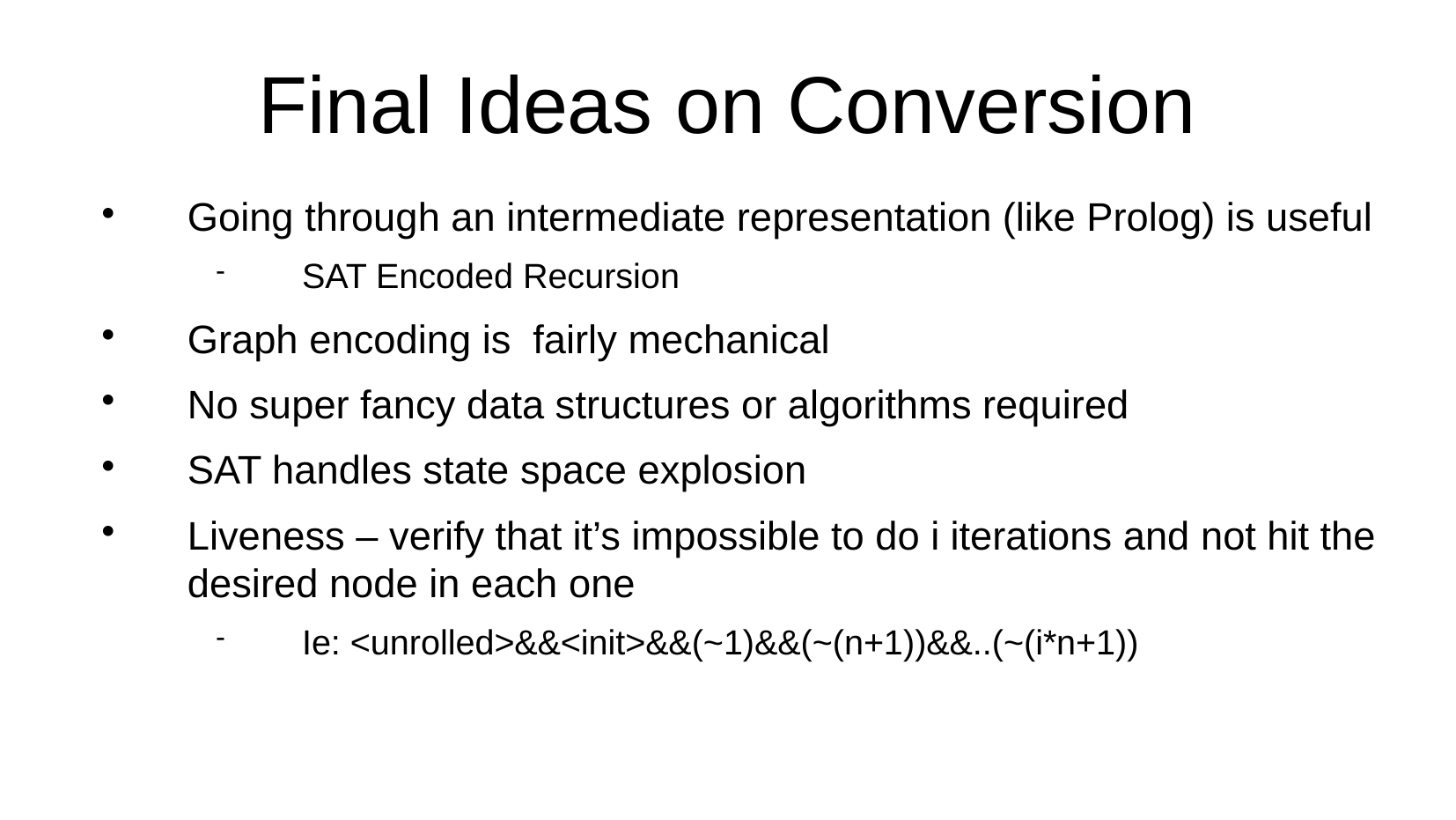

Final Ideas on Conversion
Going through an intermediate representation (like Prolog) is useful
SAT Encoded Recursion
Graph encoding is  fairly mechanical
No super fancy data structures or algorithms required
SAT handles state space explosion
Liveness – verify that it’s impossible to do i iterations and not hit the desired node in each one
Ie: <unrolled>&&<init>&&(~1)&&(~(n+1))&&..(~(i*n+1))